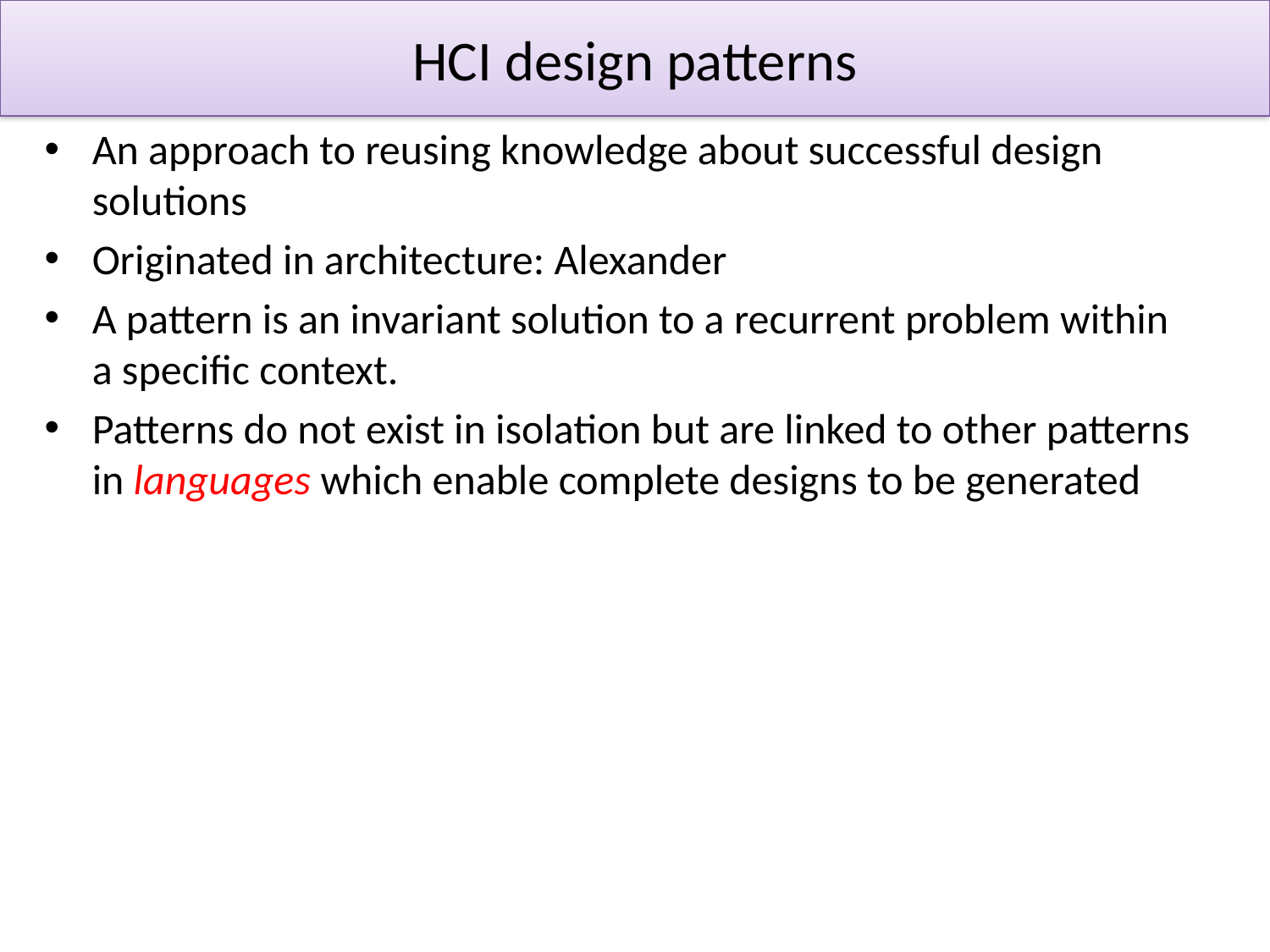

# HCI design patterns

An approach to reusing knowledge about successful design solutions
Originated in architecture: Alexander
A pattern is an invariant solution to a recurrent problem within a specific context.
Patterns do not exist in isolation but are linked to other patterns in languages which enable complete designs to be generated